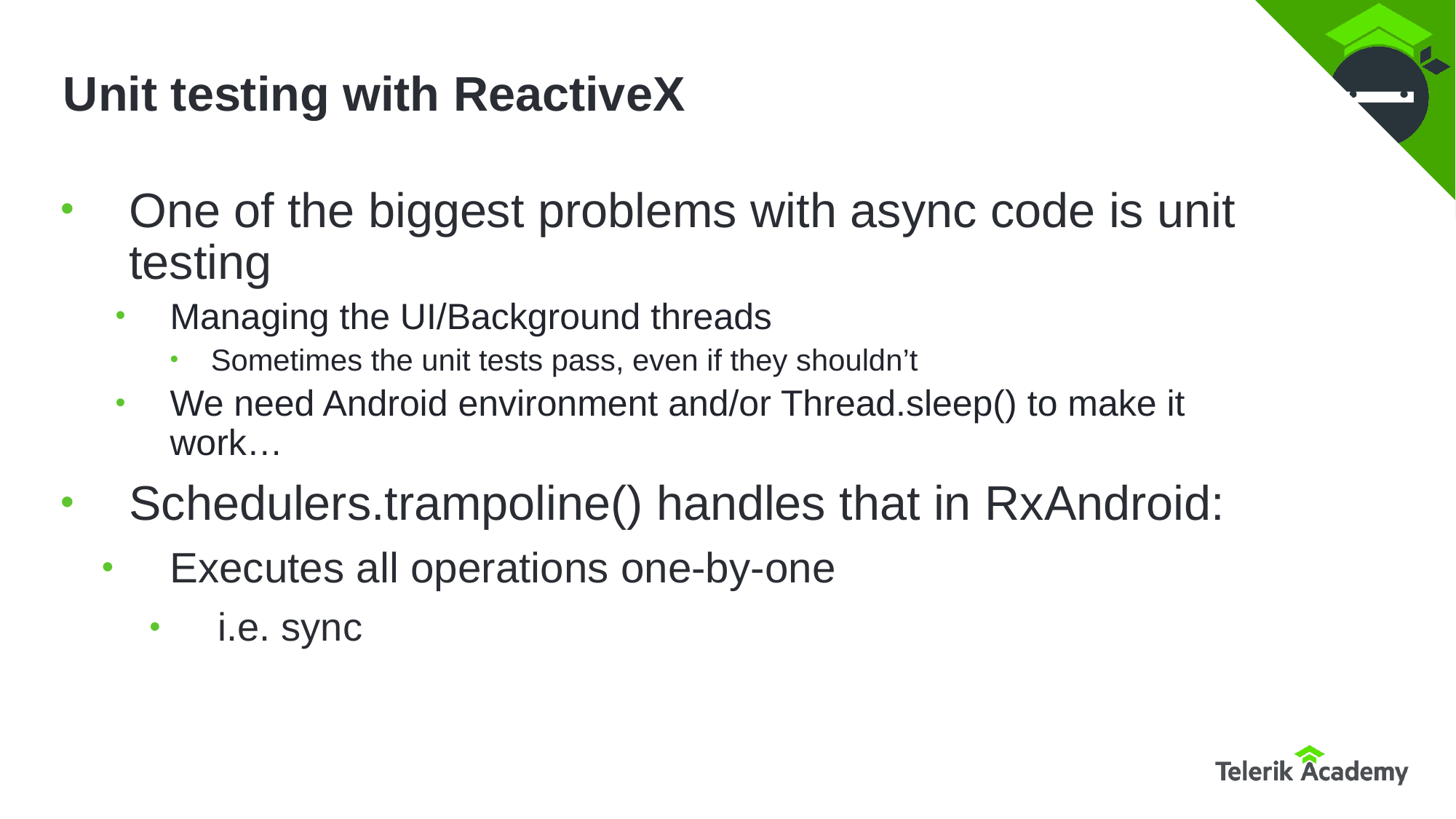

# Unit testing with ReactiveX
One of the biggest problems with async code is unit testing
Managing the UI/Background threads
Sometimes the unit tests pass, even if they shouldn’t
We need Android environment and/or Thread.sleep() to make it work…
Schedulers.trampoline() handles that in RxAndroid:
Executes all operations one-by-one
i.e. sync